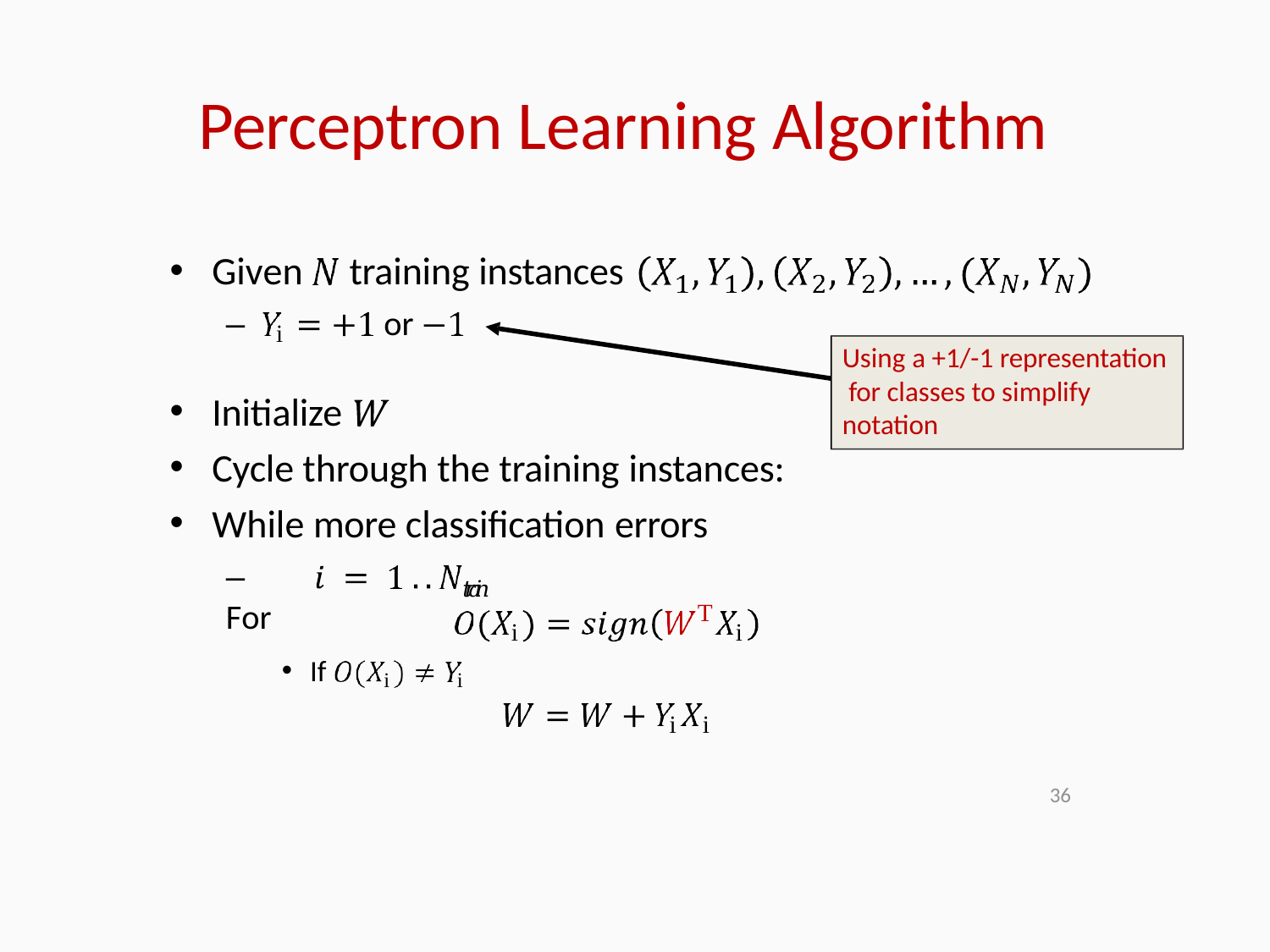

# Perceptron Learning Algorithm
training instances
or
Given

–

i

Using a +1/-1 representation  for classes to simplify  notation
Initialize
Cycle through the training instances:
While more classification errors

–	For

𝑡𝑟𝑎𝑖𝑛

T

i
i

If

i
i

i	i

36